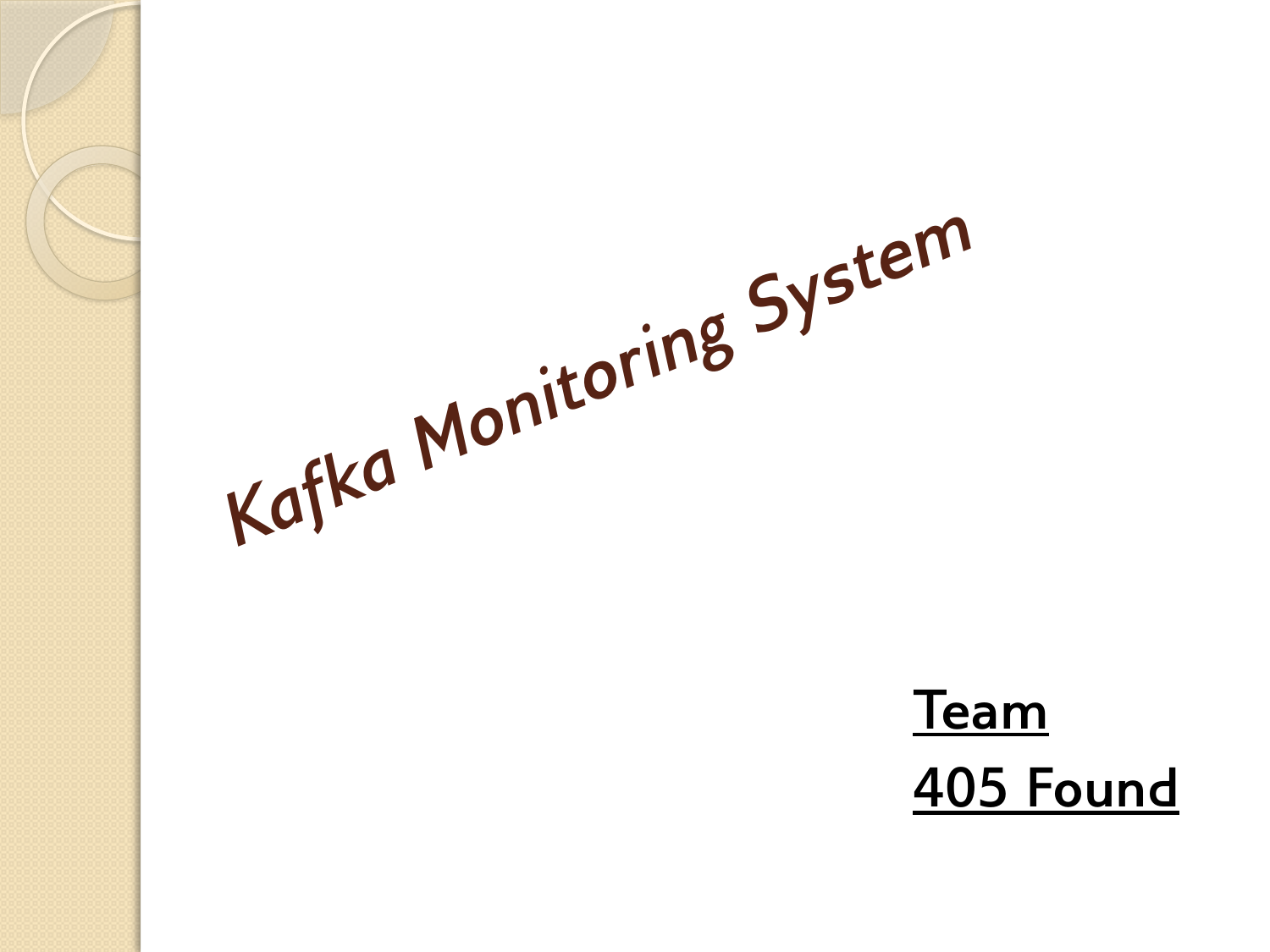

# Kafka Monitoring System
Team
405 Found